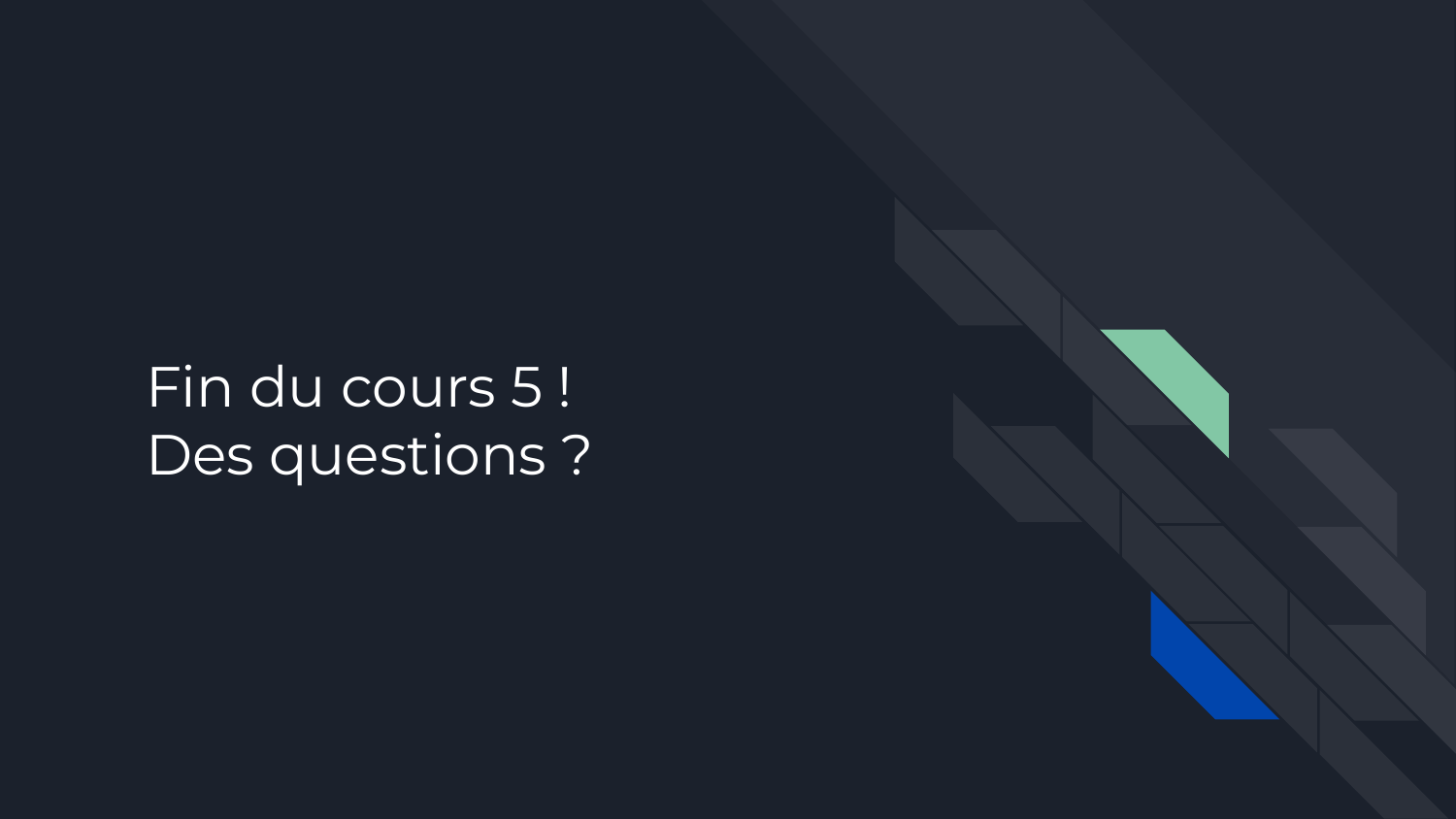

# Fin du cours 5 !
Des questions ?